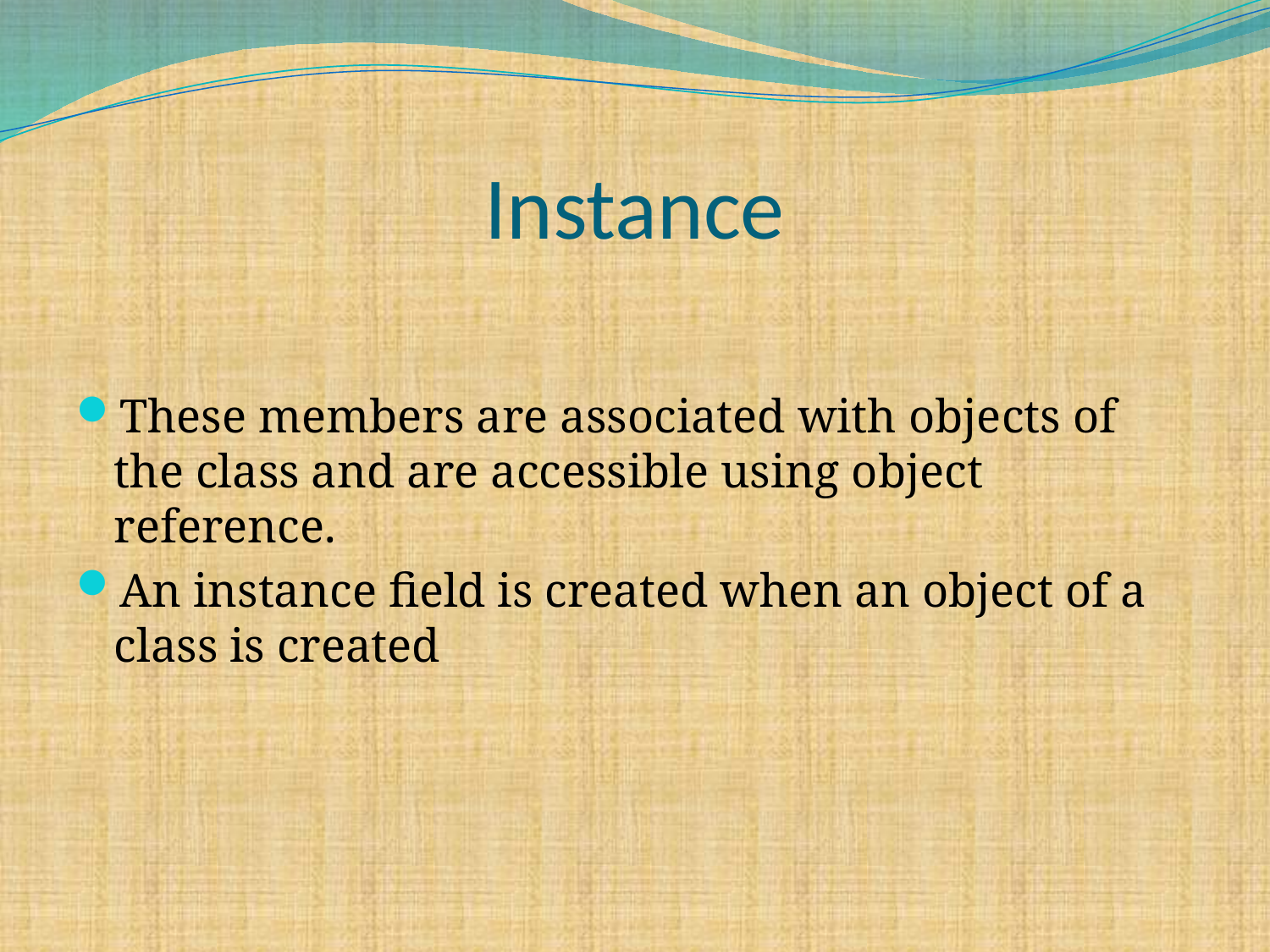

# Instance
These members are associated with objects of the class and are accessible using object reference.
An instance field is created when an object of a class is created